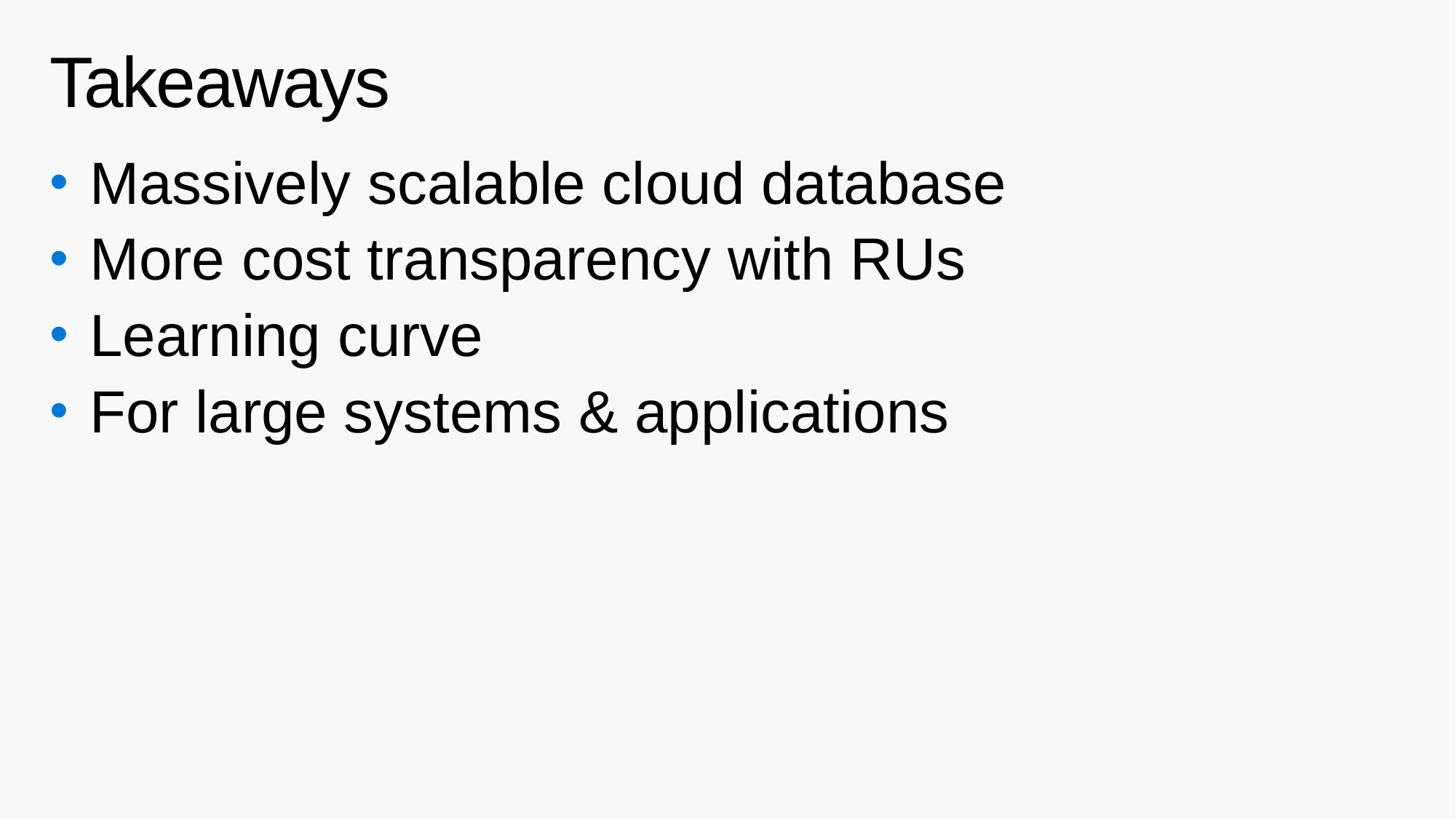

# Takeaways
Massively scalable cloud database
More cost transparency with RUs
Learning curve
For large systems & applications